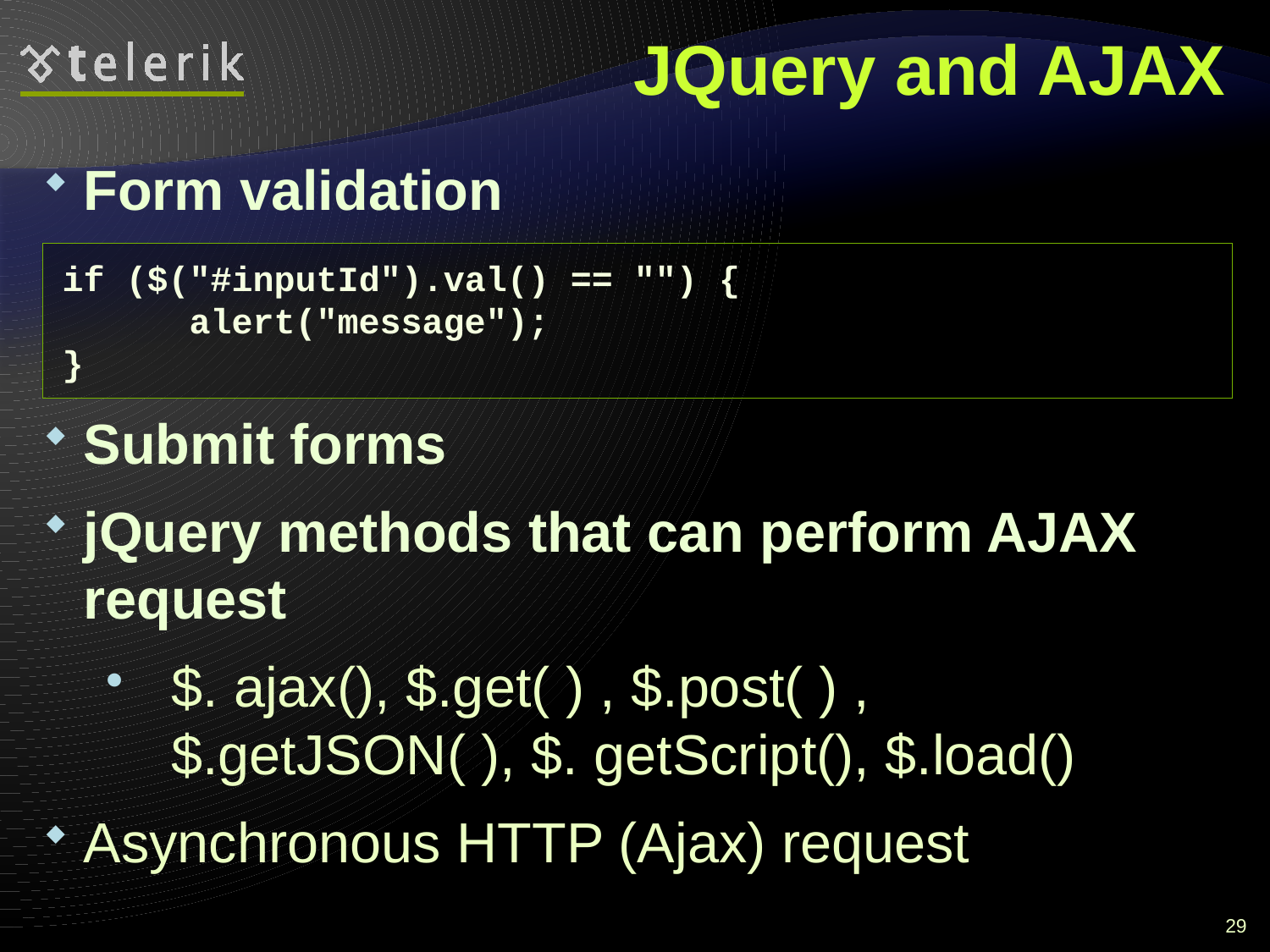

# JQuery and AJAX
Form validation

if ($("#inputId").val() == "") {
	alert("message");
}
Submit forms
jQuery methods that can perform AJAX request
$. ajax(), $.get( ) , $.post( ) , $.getJSON( ), $. getScript(), $.load()
Asynchronous HTTP (Ajax) request

29